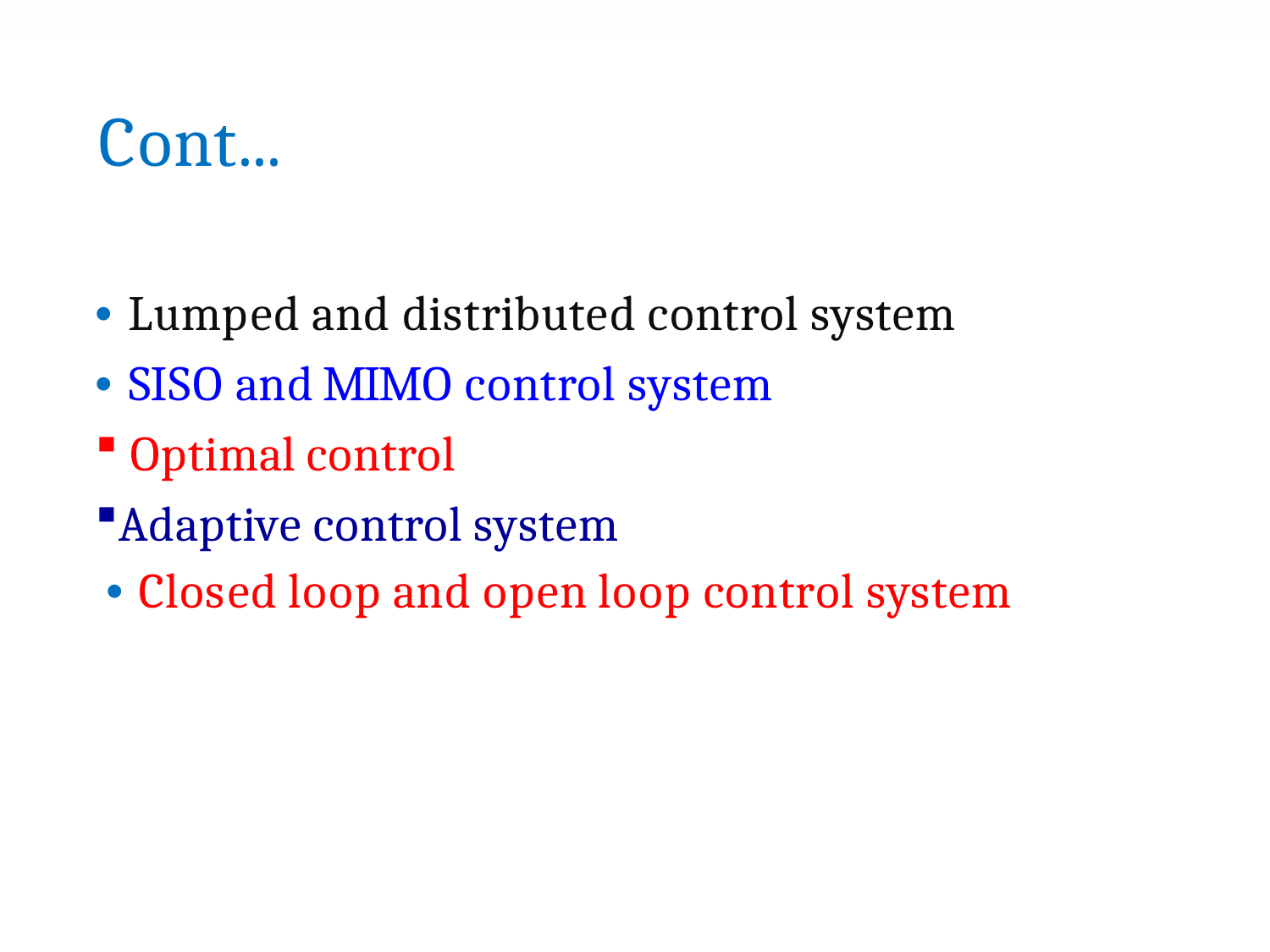

Cont...

• Lumped and distributed control system
• SISO and MIMO control system
 Optimal control
Adaptive control system

• Closed loop and open loop control system